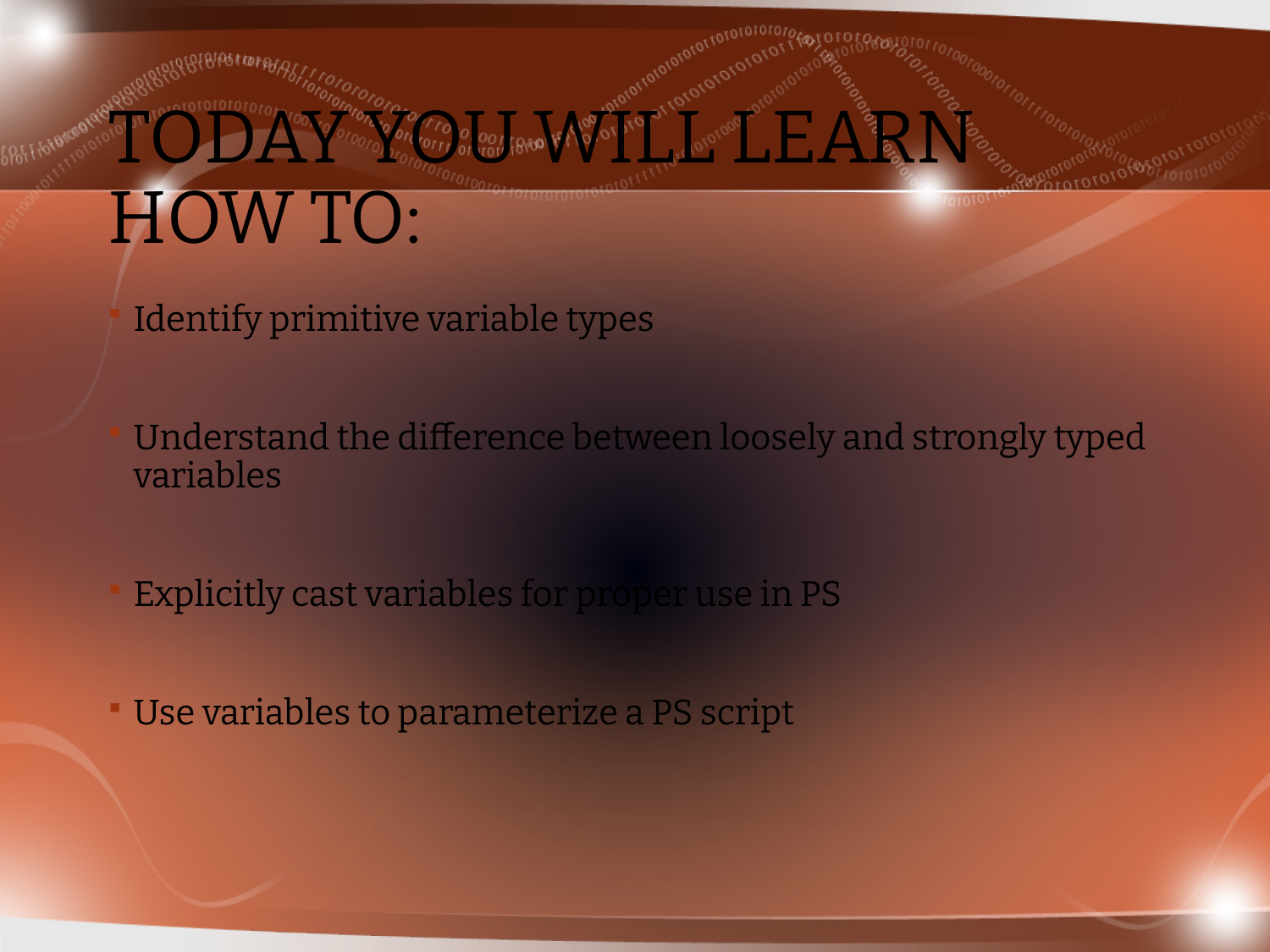

# Today You Will Learn How To:
Identify primitive variable types

Understand the difference between loosely and strongly typed variables

Explicitly cast variables for proper use in PS

Use variables to parameterize a PS script